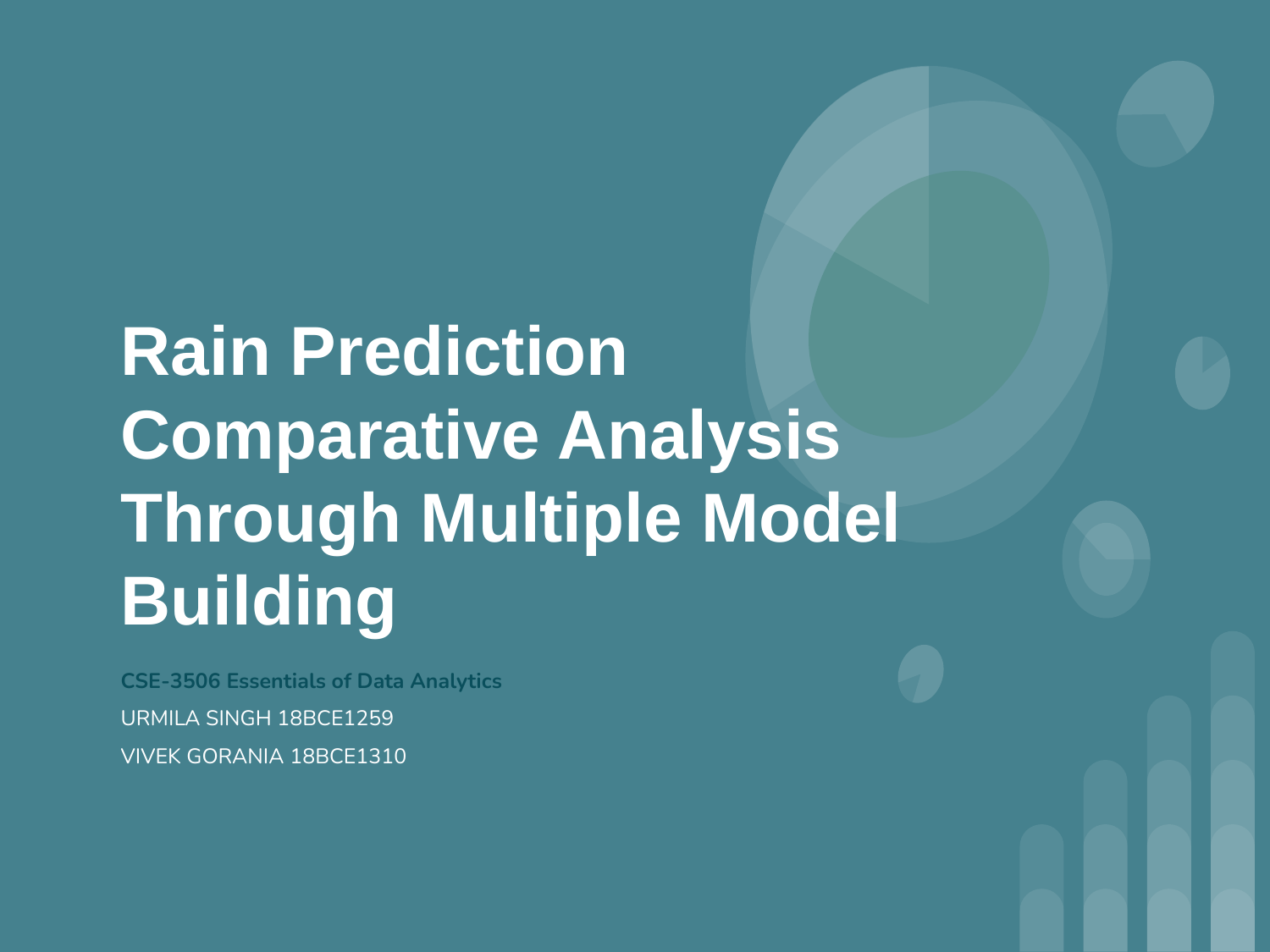

# Rain Prediction Comparative Analysis Through Multiple Model Building
CSE-3506 Essentials of Data Analytics
URMILA SINGH 18BCE1259
VIVEK GORANIA 18BCE1310